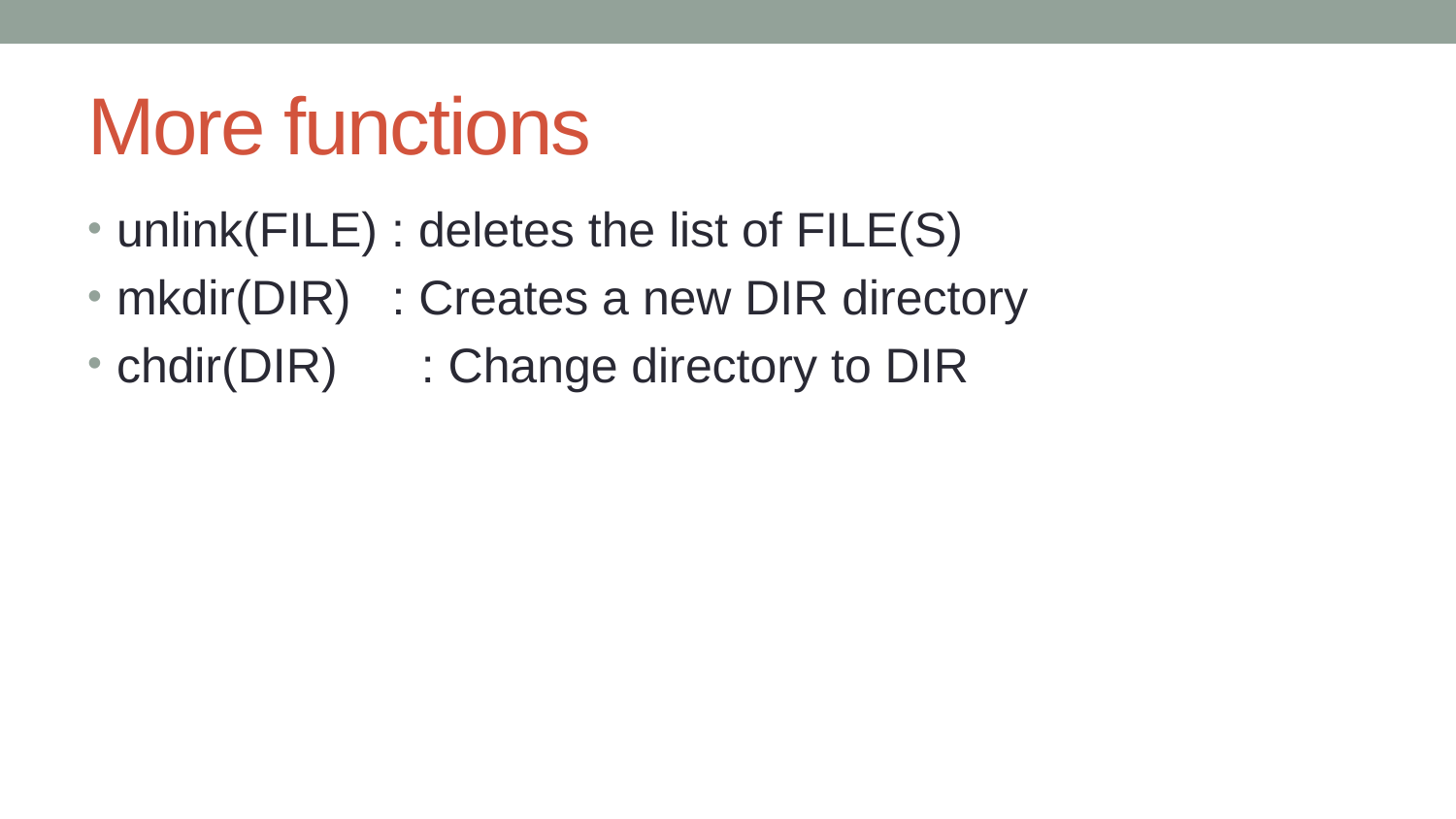

# More functions
unlink(FILE) : deletes the list of FILE(S)
mkdir(DIR)   : Creates a new DIR directory
chdir(DIR)	 : Change directory to DIR